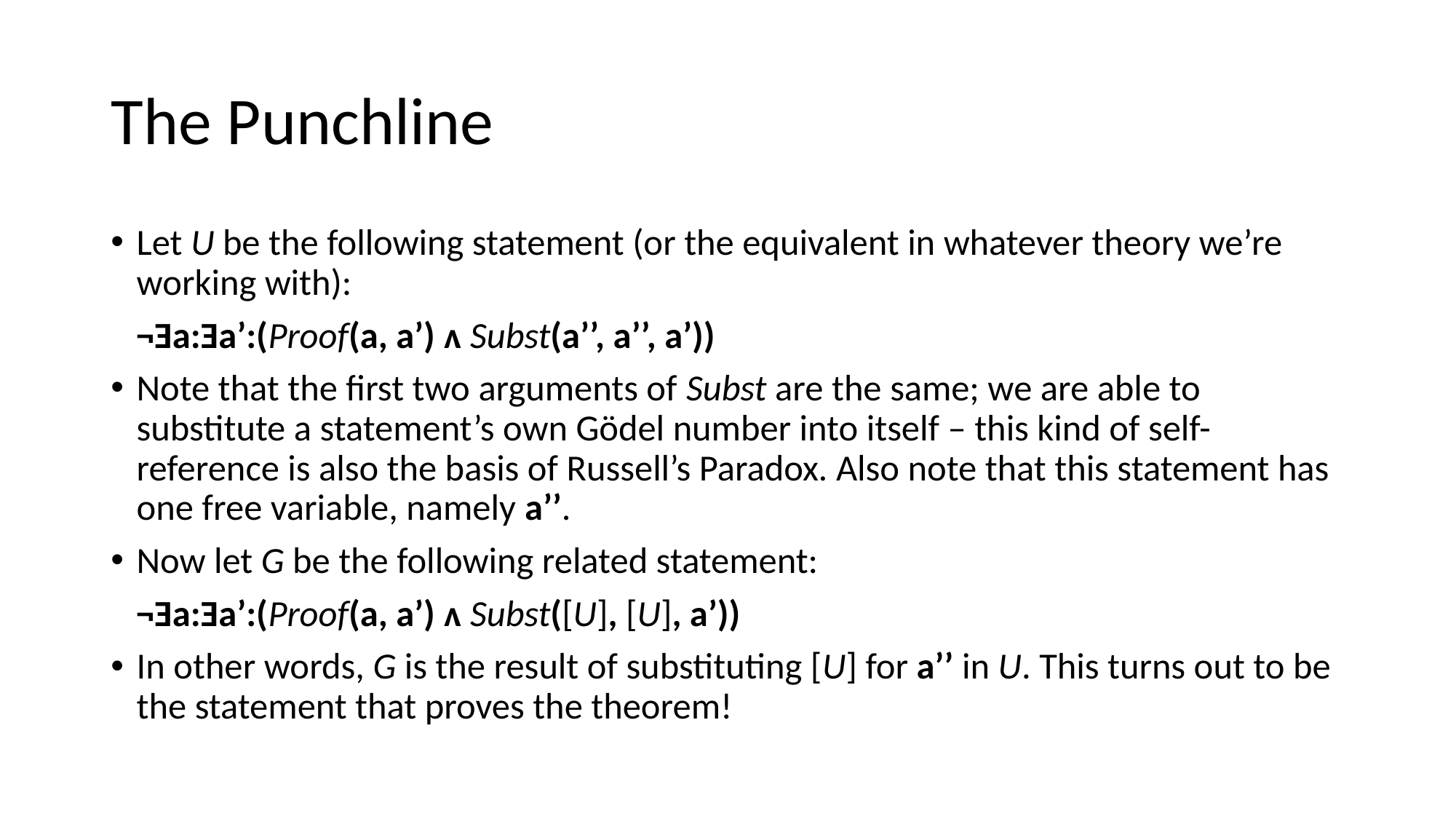

# The Punchline
Let U be the following statement (or the equivalent in whatever theory we’re working with):
   ¬Ǝa:Ǝa’:(Proof(a, a’) ᴧ Subst(a’’, a’’, a’))
Note that the first two arguments of Subst are the same; we are able to substitute a statement’s own Gödel number into itself – this kind of self-reference is also the basis of Russell’s Paradox. Also note that this statement has one free variable, namely a’’.
Now let G be the following related statement:
   ¬Ǝa:Ǝa’:(Proof(a, a’) ᴧ Subst([U], [U], a’))
In other words, G is the result of substituting [U] for a’’ in U. This turns out to be the statement that proves the theorem!